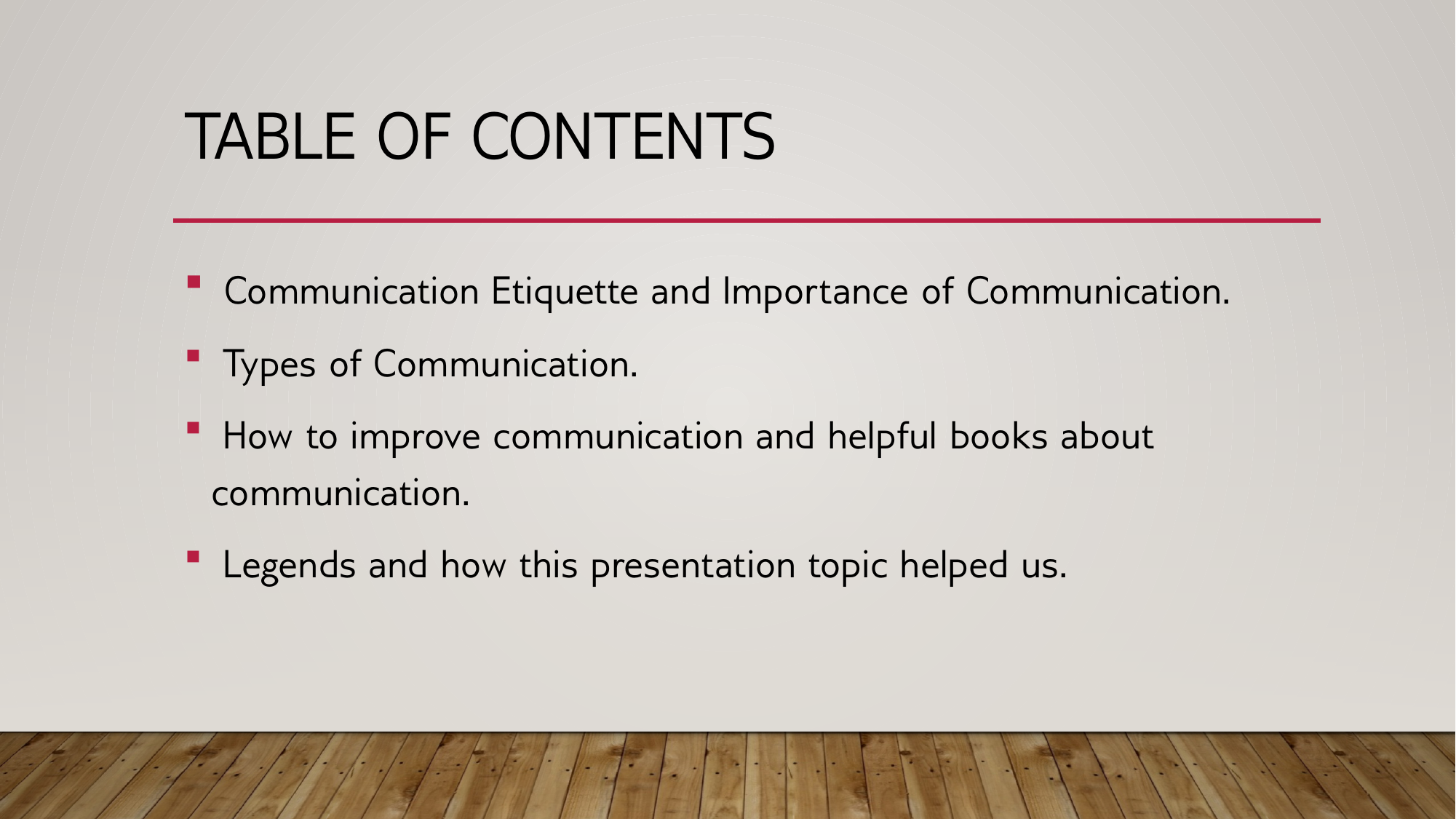

# Table Of Contents
 Communication Etiquette and Importance of Communication.
 Types of Communication.
 How to improve communication and helpful books about communication.
 Legends and how this presentation topic helped us.